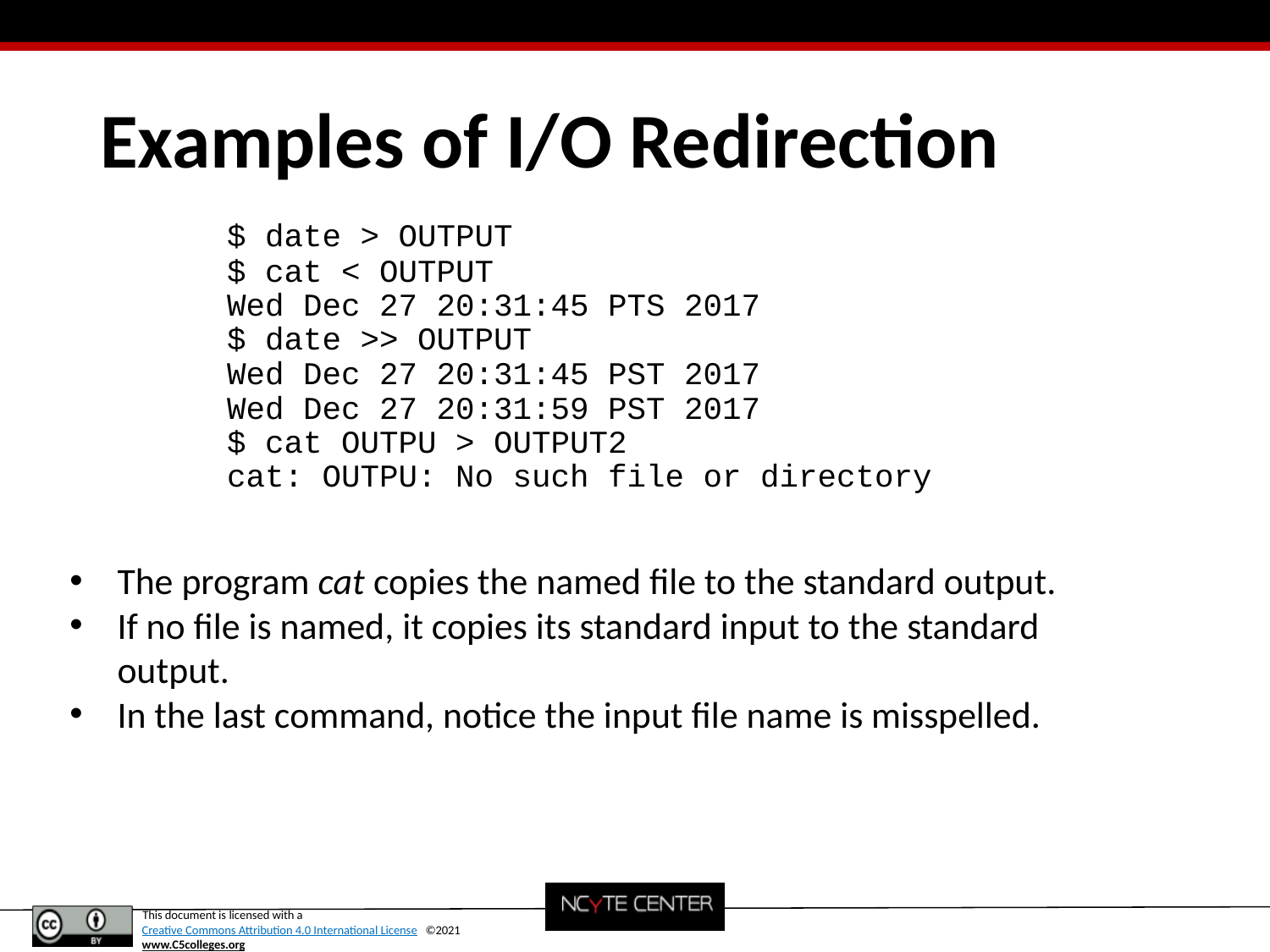

# Examples of I/O Redirection
	$ date > OUTPUT
	$ cat < OUTPUT
	Wed Dec 27 20:31:45 PTS 2017
	$ date >> OUTPUT
	Wed Dec 27 20:31:45 PST 2017
	Wed Dec 27 20:31:59 PST 2017
	$ cat OUTPU > OUTPUT2
	cat: OUTPU: No such file or directory

The program cat copies the named file to the standard output.
If no file is named, it copies its standard input to the standard output.
In the last command, notice the input file name is misspelled.